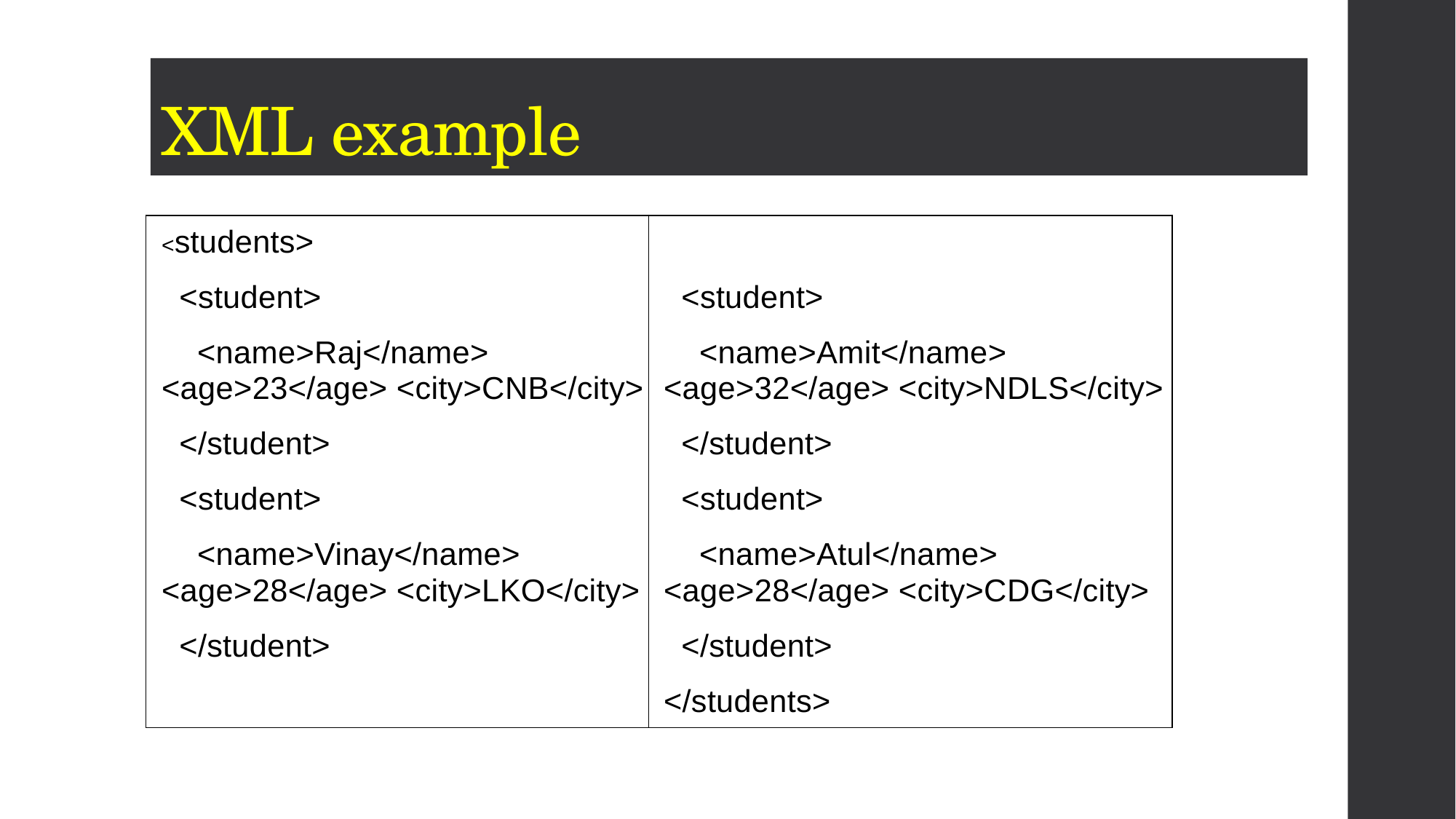

# XML example
|  |  |
| --- | --- |
<students>
  <student>
    <name>Raj</name> <age>23</age> <city>CNB</city>
  </student>
  <student>
    <name>Vinay</name> <age>28</age> <city>LKO</city>
  </student>

  <student>
    <name>Amit</name> <age>32</age> <city>NDLS</city>
  </student>
  <student>
    <name>Atul</name> <age>28</age> <city>CDG</city>
  </student>
</students>